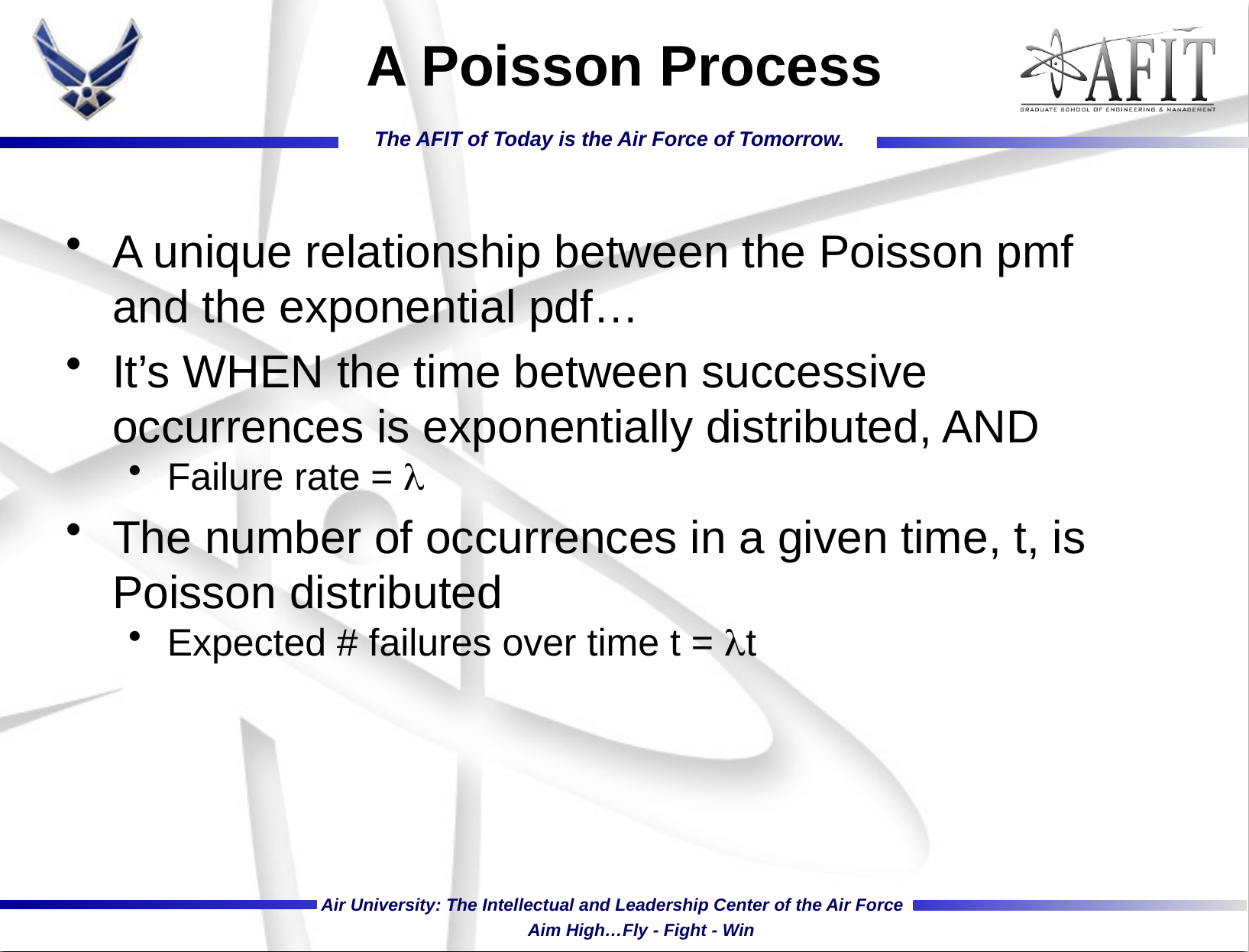

# A Poisson Process
A unique relationship between the Poisson pmf and the exponential pdf…
It’s WHEN the time between successive occurrences is exponentially distributed, AND
Failure rate = λ
The number of occurrences in a given time, t, is Poisson distributed
Expected # failures over time t = λt